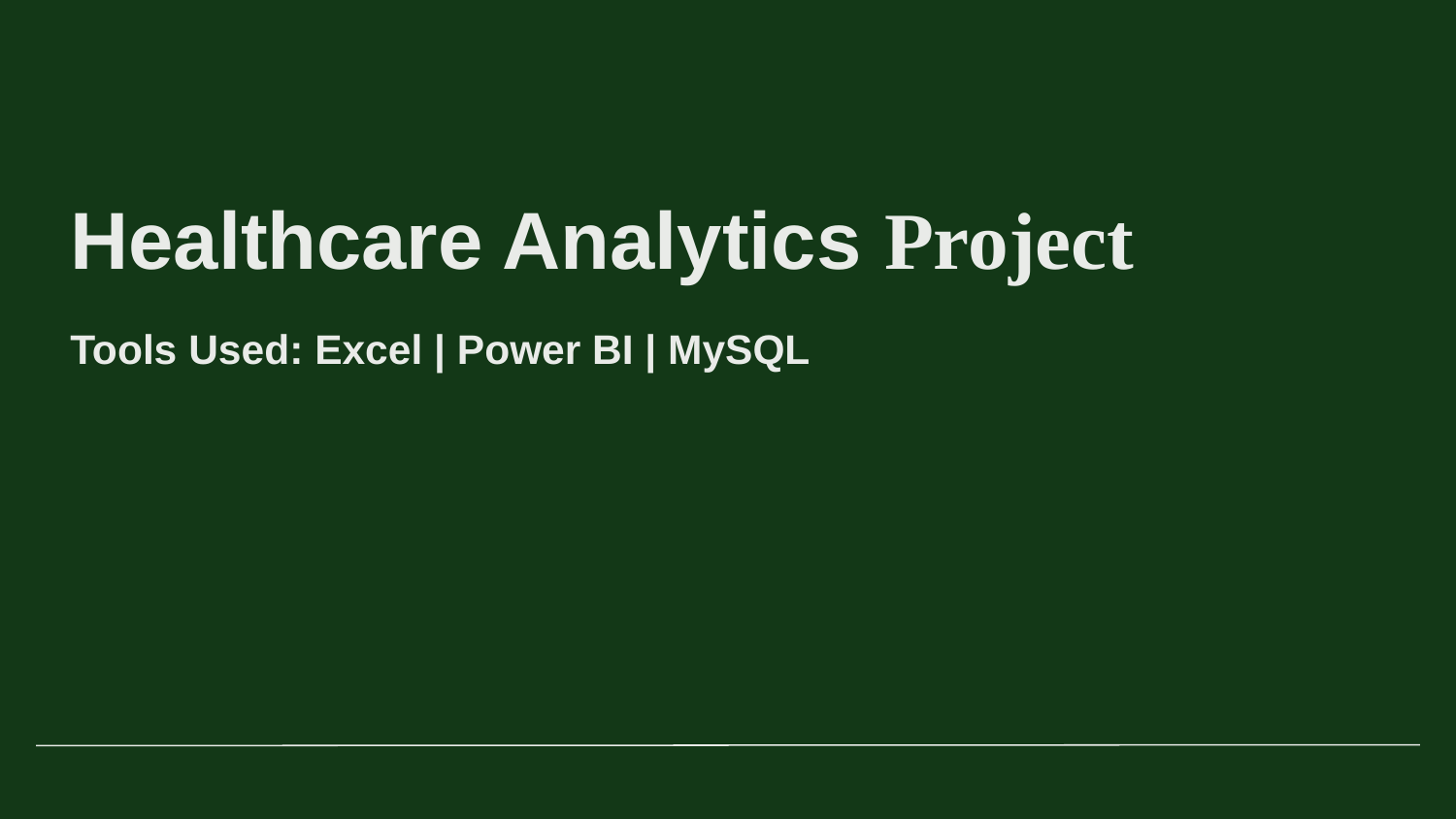

# Healthcare Analytics Project
Tools Used: Excel | Power BI | MySQL